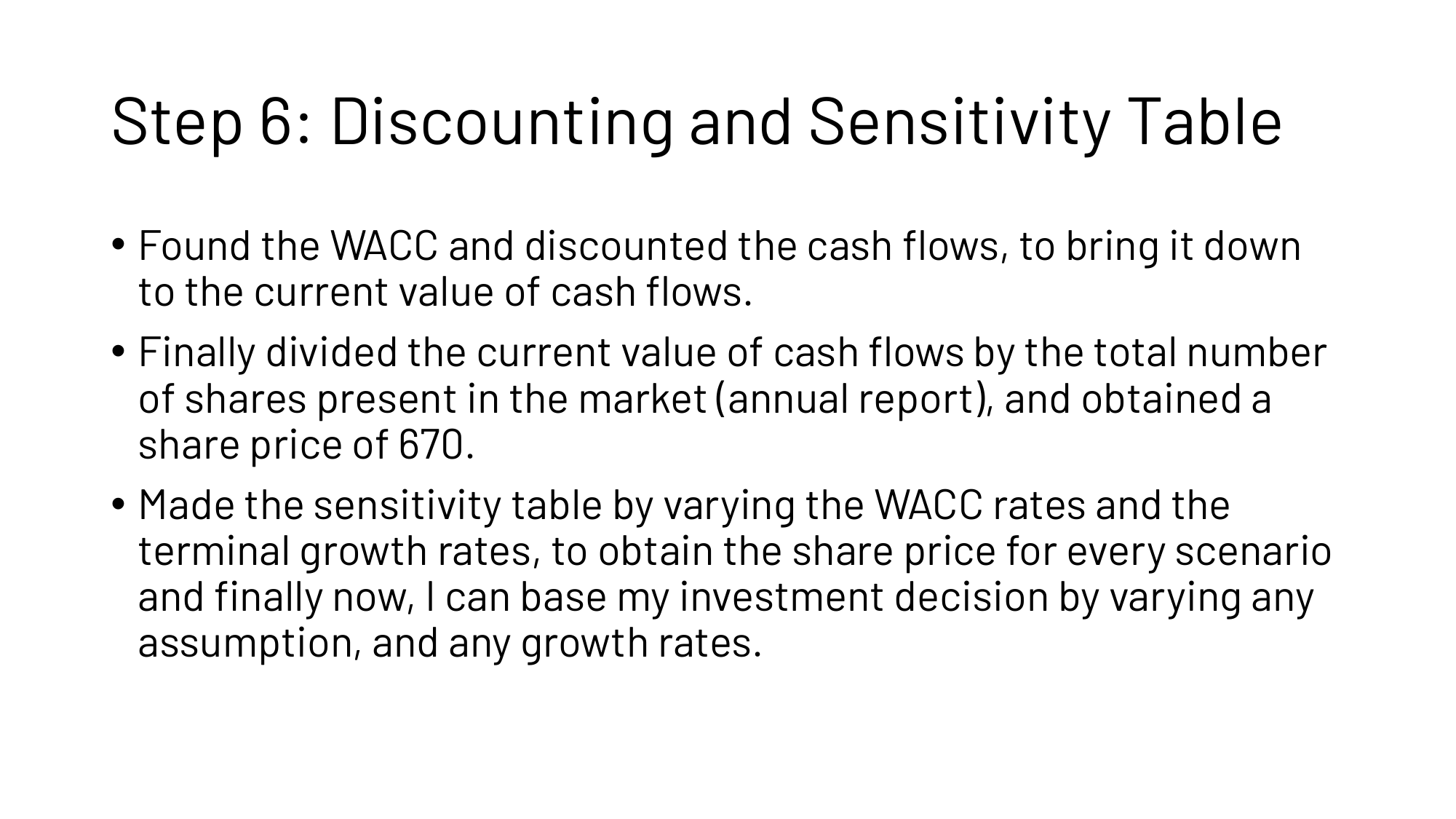

# Step 6: Discounting and Sensitivity Table
Found the WACC and discounted the cash flows, to bring it down to the current value of cash flows.
Finally divided the current value of cash flows by the total number of shares present in the market (annual report), and obtained a share price of 670.
Made the sensitivity table by varying the WACC rates and the terminal growth rates, to obtain the share price for every scenario and finally now, I can base my investment decision by varying any assumption, and any growth rates.